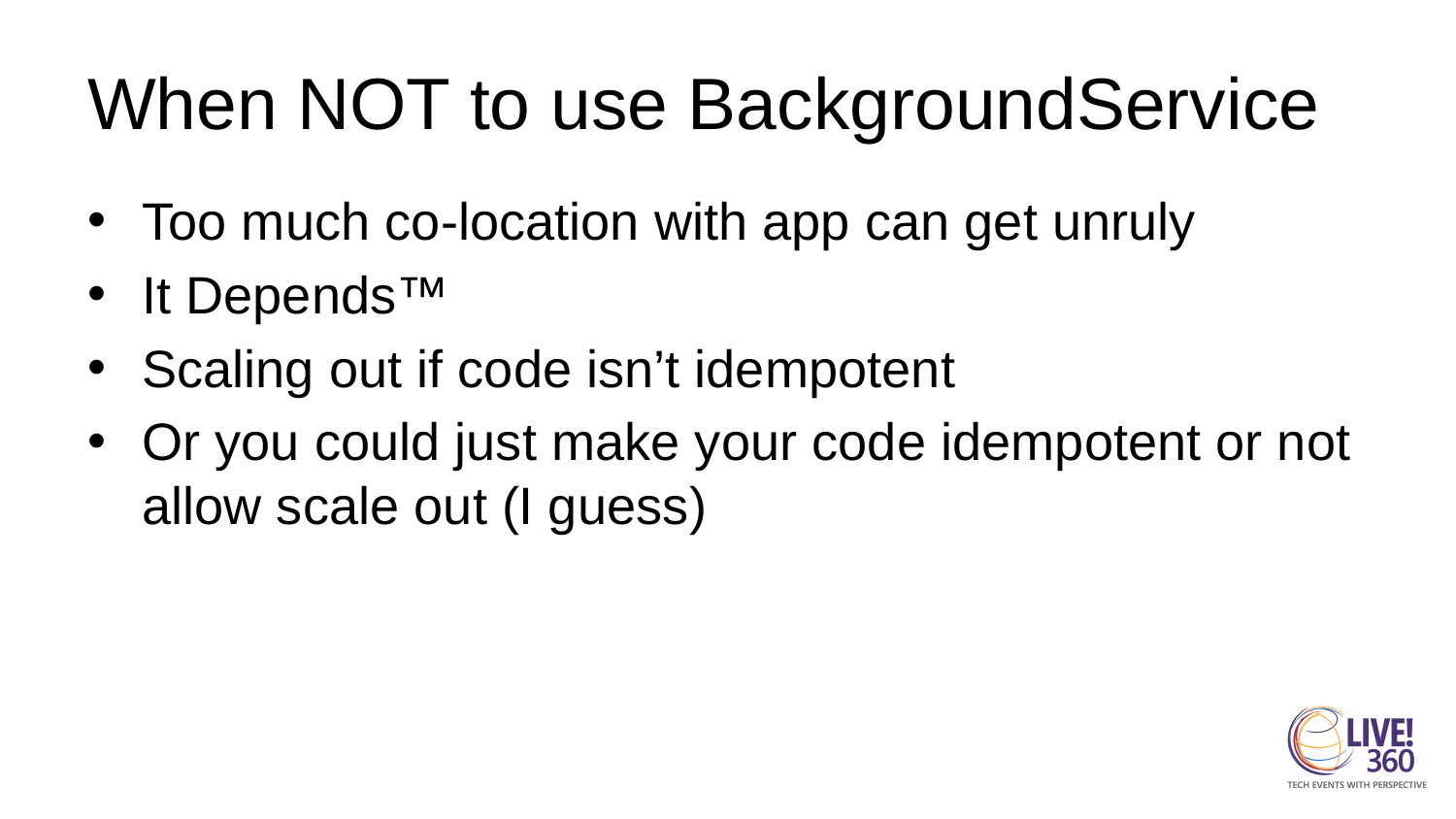

# When NOT to use BackgroundService
Too much co-location with app can get unruly
It Depends™️
Scaling out if code isn’t idempotent
Or you could just make your code idempotent or not allow scale out (I guess)